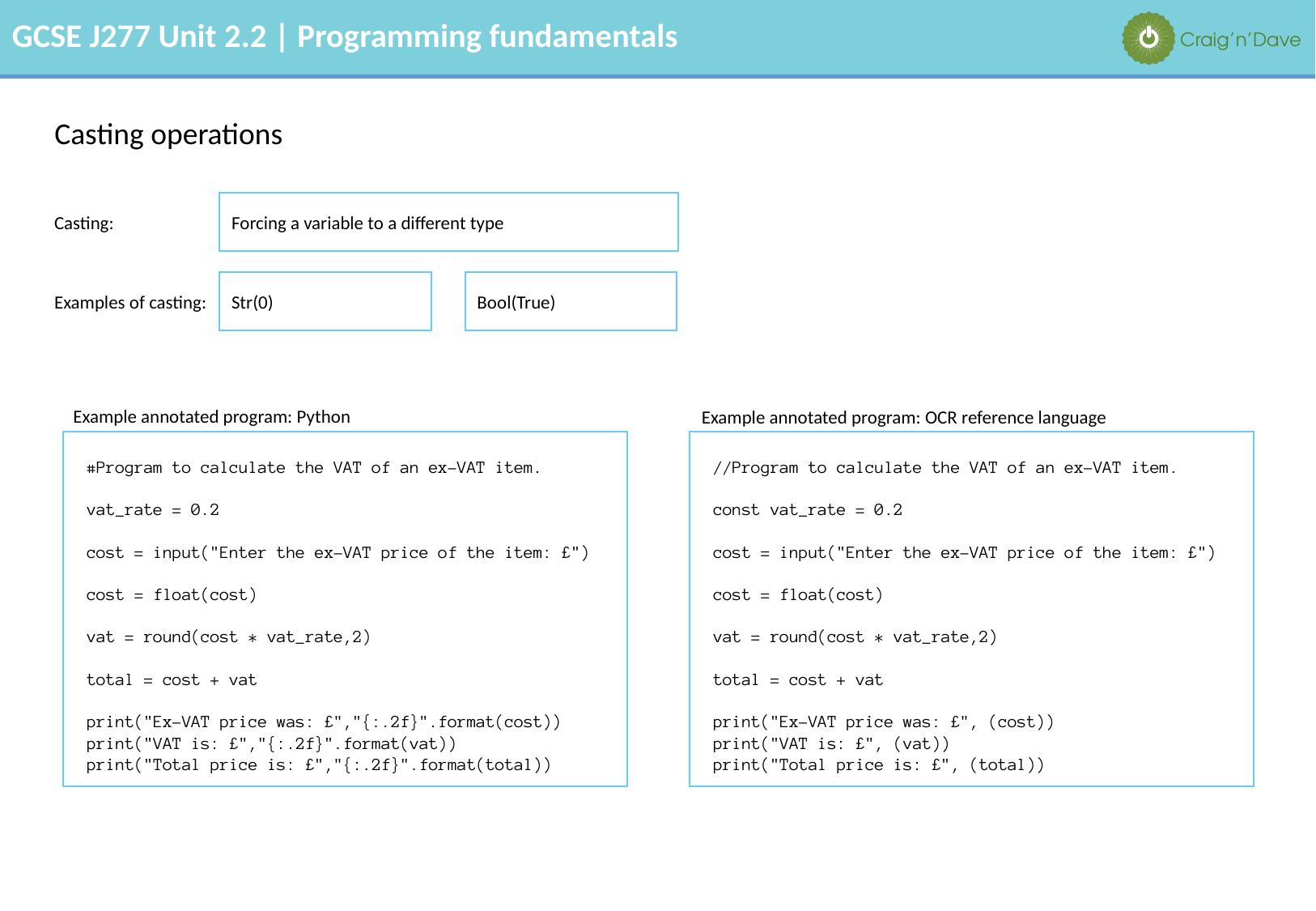

# Casting operations
Forcing a variable to a different type
Casting:
Str(0)
Bool(True)
Examples of casting:
Example annotated program: Python
#Program to calculate the VAT of an ex-VAT item.

vat_rate = 0.2

cost = input("Enter the ex-VAT price of the item: £")

cost = float(cost)

vat = round(cost * vat_rate,2)

total = cost + vat

print("Ex-VAT price was: £","{:.2f}".format(cost))
print("VAT is: £","{:.2f}".format(vat))
print("Total price is: £","{:.2f}".format(total))
Example annotated program: OCR reference language
//Program to calculate the VAT of an ex-VAT item.

const vat_rate = 0.2

cost = input("Enter the ex-VAT price of the item: £")

cost = float(cost)

vat = round(cost * vat_rate,2)

total = cost + vat

print("Ex-VAT price was: £", (cost))
print("VAT is: £", (vat))
print("Total price is: £", (total))